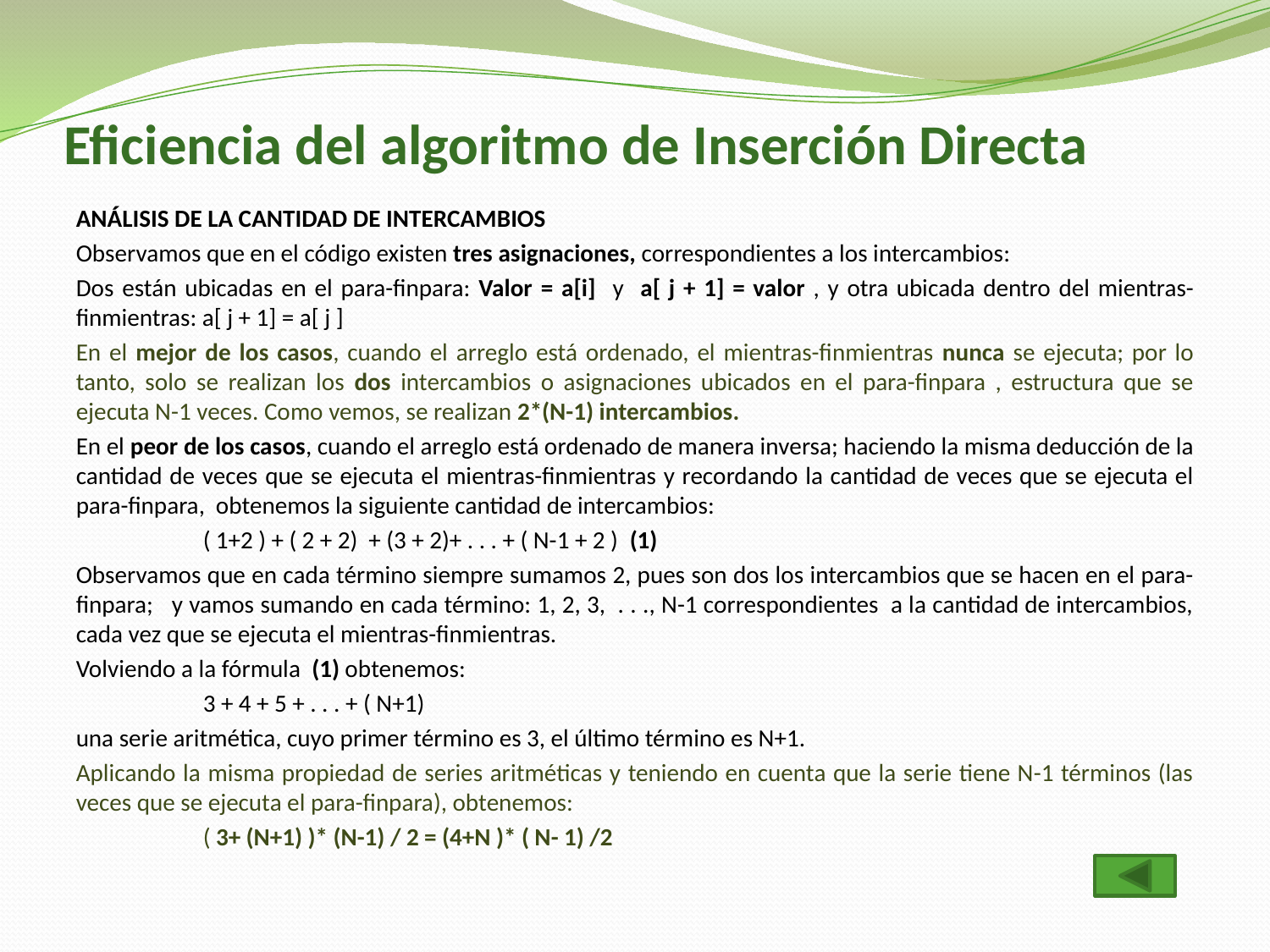

# Eficiencia del algoritmo de Inserción Directa
ANÁLISIS DE LA CANTIDAD DE INTERCAMBIOS
Observamos que en el código existen tres asignaciones, correspondientes a los intercambios:
Dos están ubicadas en el para-finpara: Valor = a[i]  y  a[ j + 1] = valor , y otra ubicada dentro del mientras-finmientras: a[ j + 1] = a[ j ]
En el mejor de los casos, cuando el arreglo está ordenado, el mientras-finmientras nunca se ejecuta; por lo tanto, solo se realizan los dos intercambios o asignaciones ubicados en el para-finpara , estructura que se ejecuta N-1 veces. Como vemos, se realizan 2*(N-1) intercambios.
En el peor de los casos, cuando el arreglo está ordenado de manera inversa; haciendo la misma deducción de la cantidad de veces que se ejecuta el mientras-finmientras y recordando la cantidad de veces que se ejecuta el para-finpara,  obtenemos la siguiente cantidad de intercambios:
	( 1+2 ) + ( 2 + 2)  + (3 + 2)+ . . . + ( N-1 + 2 )  (1)
Observamos que en cada término siempre sumamos 2, pues son dos los intercambios que se hacen en el para-finpara;   y vamos sumando en cada término: 1, 2, 3,  . . ., N-1 correspondientes  a la cantidad de intercambios, cada vez que se ejecuta el mientras-finmientras.
Volviendo a la fórmula  (1) obtenemos:
	3 + 4 + 5 + . . . + ( N+1)
una serie aritmética, cuyo primer término es 3, el último término es N+1.
Aplicando la misma propiedad de series aritméticas y teniendo en cuenta que la serie tiene N-1 términos (las veces que se ejecuta el para-finpara), obtenemos:
	( 3+ (N+1) )* (N-1) / 2 = (4+N )* ( N- 1) /2